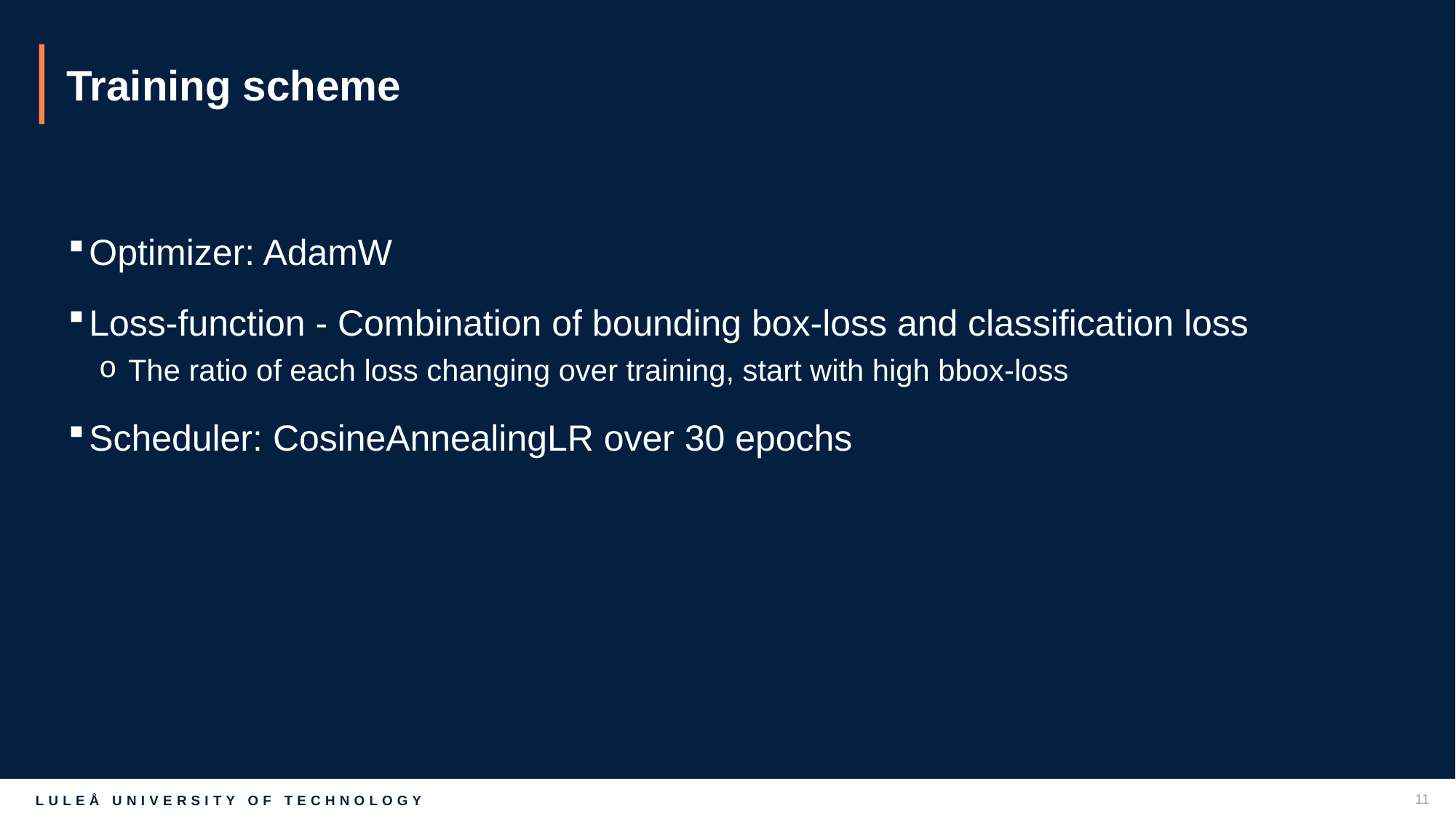

# Training scheme

Optimizer: AdamW
Loss-function - Combination of bounding box-loss and classification loss
 The ratio of each loss changing over training, start with high bbox-loss
Scheduler: CosineAnnealingLR over 30 epochs
11